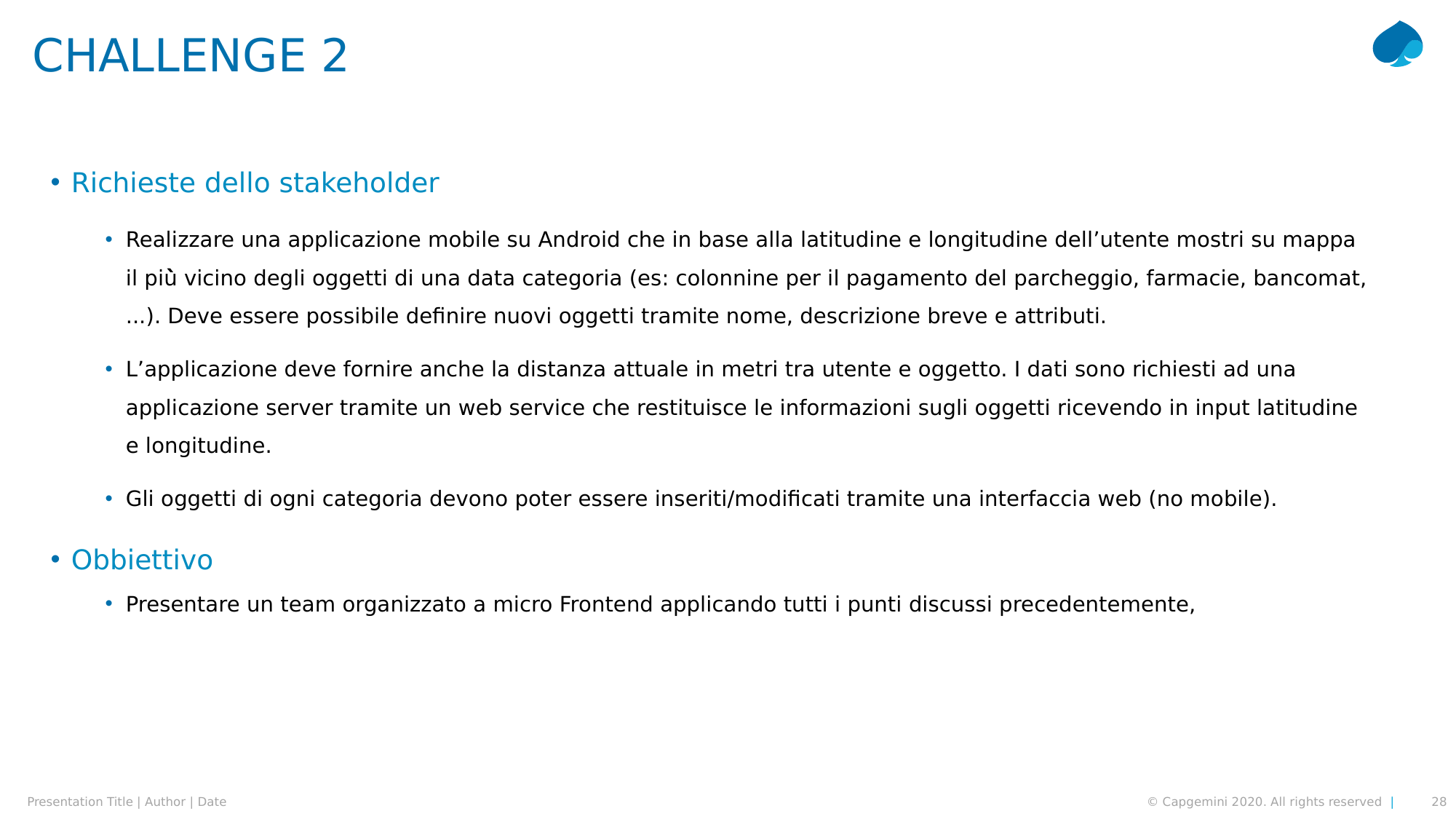

CHALLENGE 2
Richieste dello stakeholder
Realizzare una applicazione mobile su Android che in base alla latitudine e longitudine dell’utente mostri su mappa il più̀ vicino degli oggetti di una data categoria (es: colonnine per il pagamento del parcheggio, farmacie, bancomat, ...). Deve essere possibile definire nuovi oggetti tramite nome, descrizione breve e attributi.
L’applicazione deve fornire anche la distanza attuale in metri tra utente e oggetto. I dati sono richiesti ad una applicazione server tramite un web service che restituisce le informazioni sugli oggetti ricevendo in input latitudine e longitudine.
Gli oggetti di ogni categoria devono poter essere inseriti/modificati tramite una interfaccia web (no mobile).
Obbiettivo
Presentare un team organizzato a micro Frontend applicando tutti i punti discussi precedentemente,